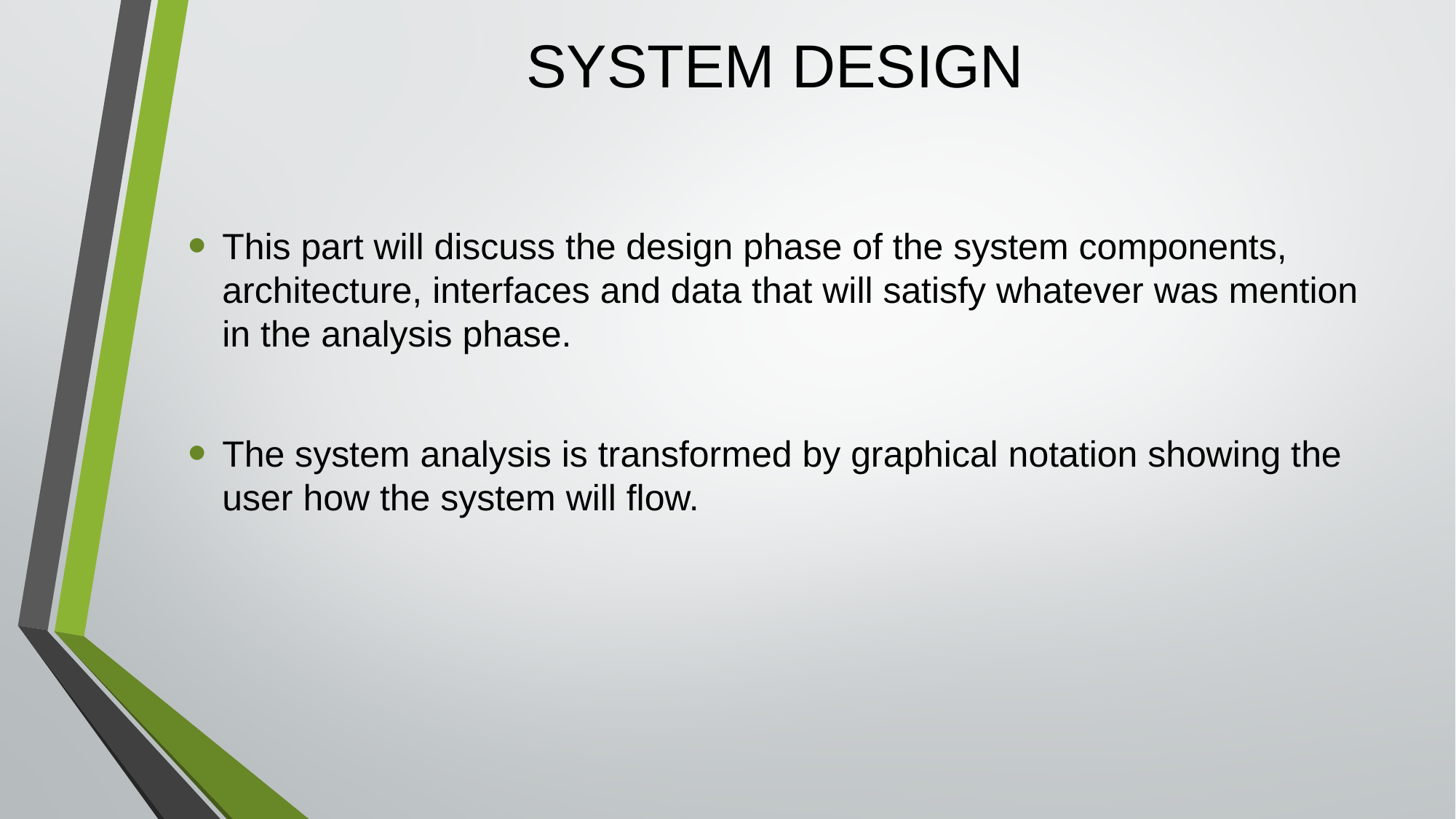

# SYSTEM DESIGN
This part will discuss the design phase of the system components, architecture, interfaces and data that will satisfy whatever was mention in the analysis phase.

The system analysis is transformed by graphical notation showing the user how the system will flow.